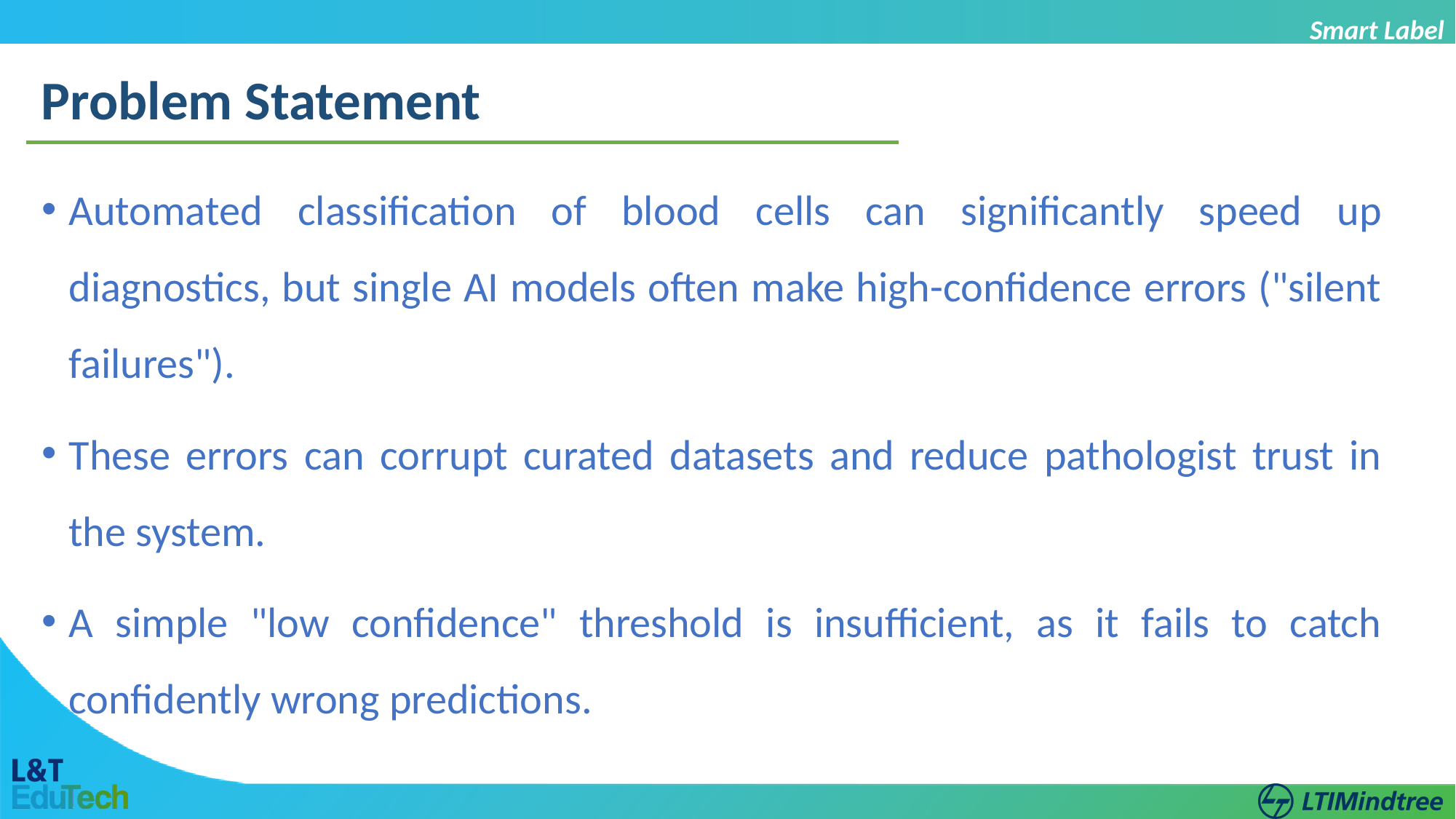

Smart Label

Problem Statement
Automated classification of blood cells can significantly speed up diagnostics, but single AI models often make high-confidence errors ("silent failures").
These errors can corrupt curated datasets and reduce pathologist trust in the system.
A simple "low confidence" threshold is insufficient, as it fails to catch confidently wrong predictions.